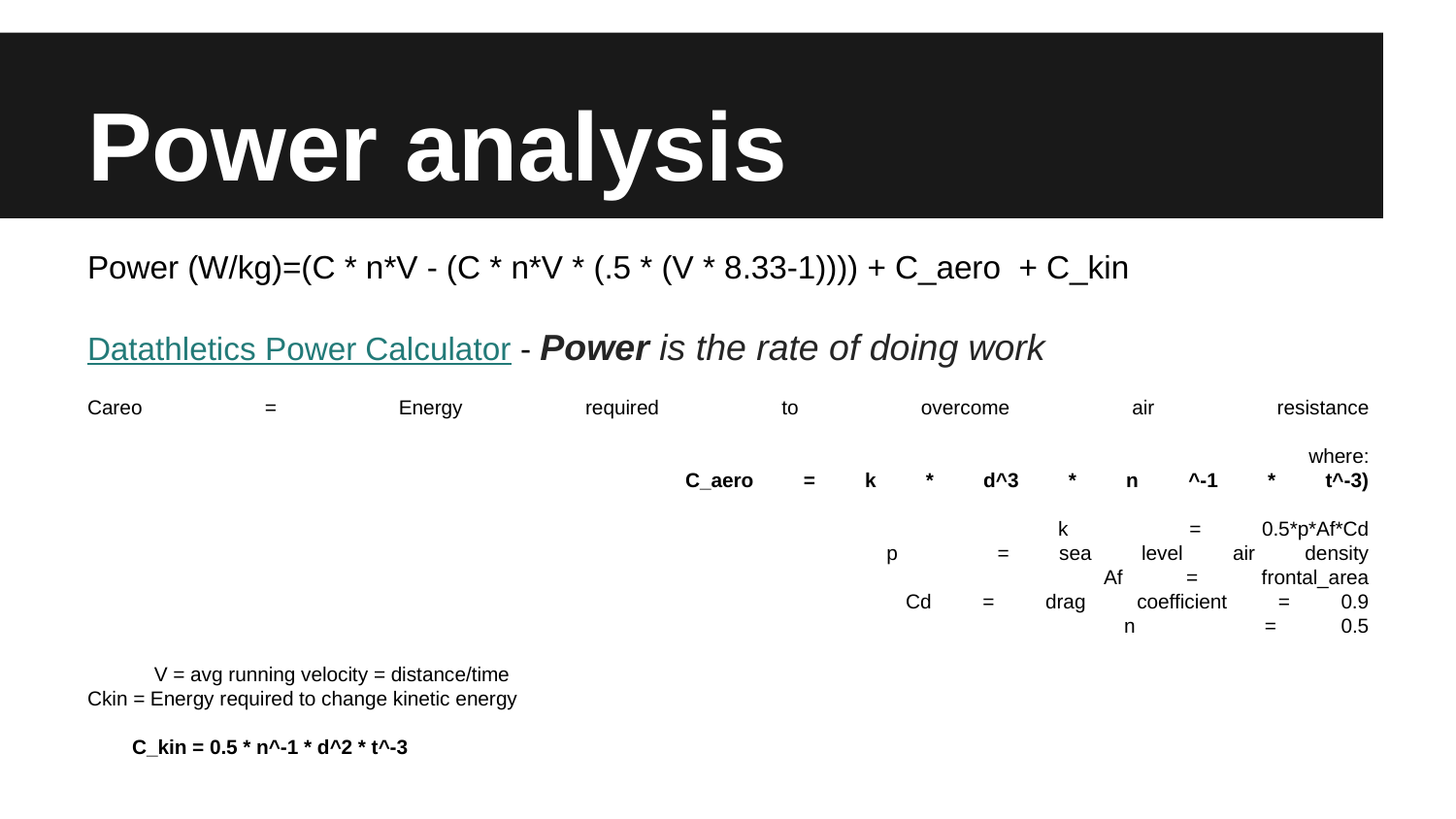

# Power analysis
Power (W/kg)=(C * n*V - (C * n*V * (.5 * (V * 8.33-1)))) + C_aero  + C_kin

Datathletics Power Calculator - Power is the rate of doing work

Careo = Energy required to overcome air resistance
        where:
            C_aero = k * d^3 * n ^-1 * t^-3)
                k  = 0.5*p*Af*Cd
                p  = sea level air density
                Af = frontal_area
                Cd = drag coefficient = 0.9
                n  = 0.5
            V = avg running velocity = distance/time
Ckin = Energy required to change kinetic energy
        C_kin = 0.5 * n^-1 * d^2 * t^-3